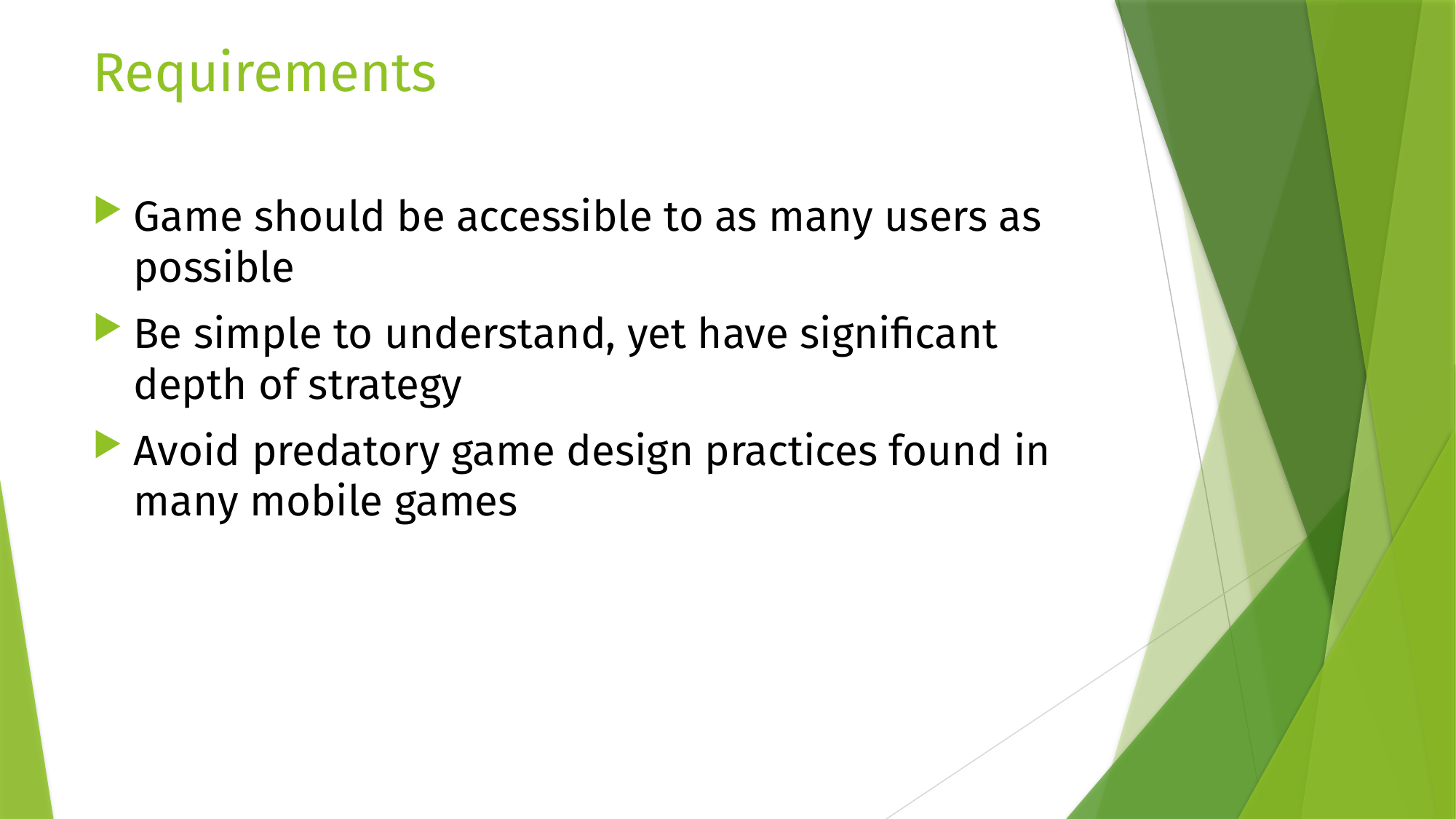

# Requirements
Game should be accessible to as many users as possible
Be simple to understand, yet have significant depth of strategy
Avoid predatory game design practices found in many mobile games